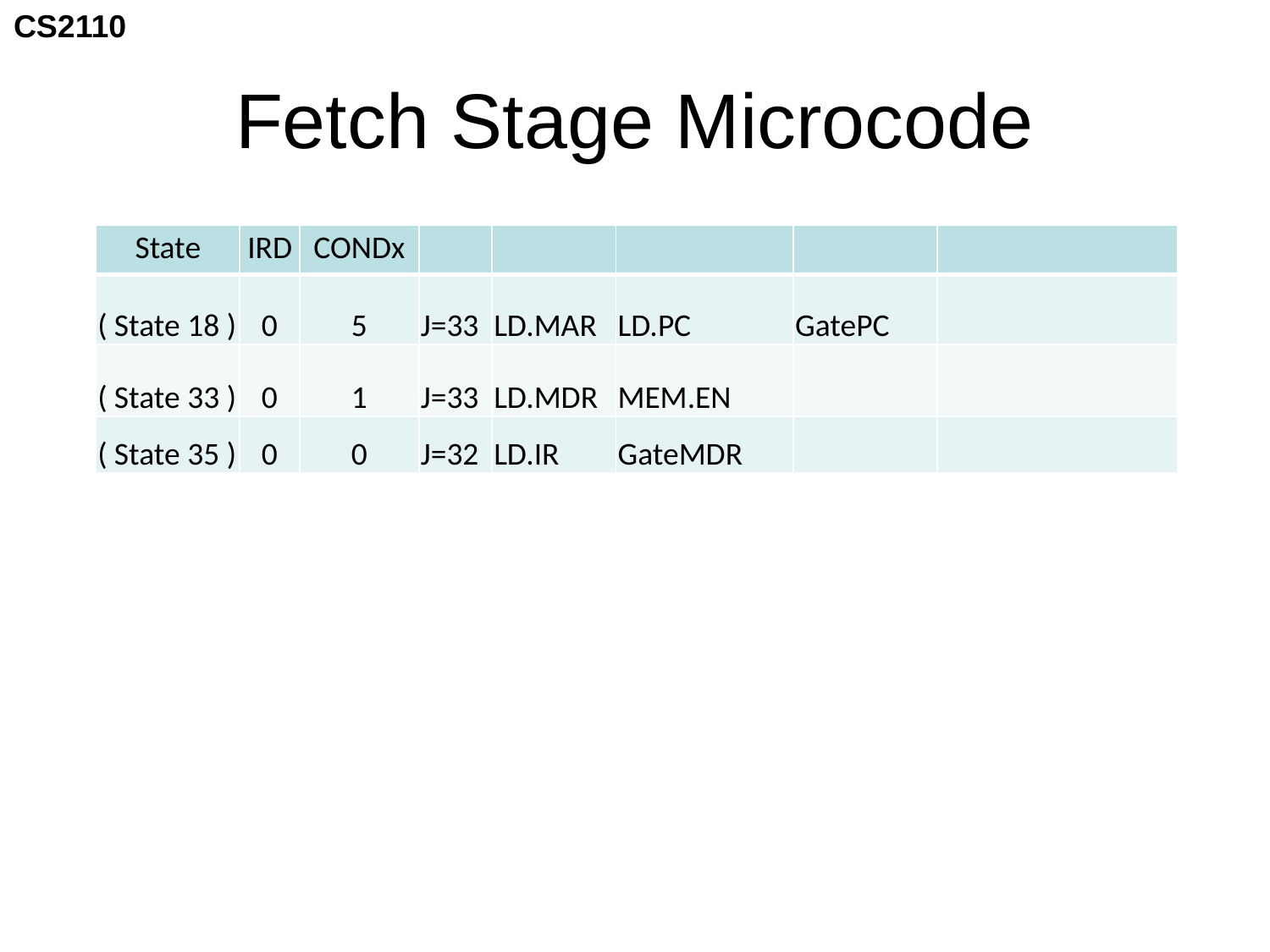

# Fetch Stage Microcode
| State | IRD | CONDx |  |  |  |  |  |
| --- | --- | --- | --- | --- | --- | --- | --- |
| ( State 18 ) | 0 | 5 | J=33 | LD.MAR | LD.PC | GatePC |  |
| ( State 33 ) | 0 | 1 | J=33 | LD.MDR | MEM.EN |  |  |
| ( State 35 ) | 0 | 0 | J=32 | LD.IR | GateMDR |  |  |